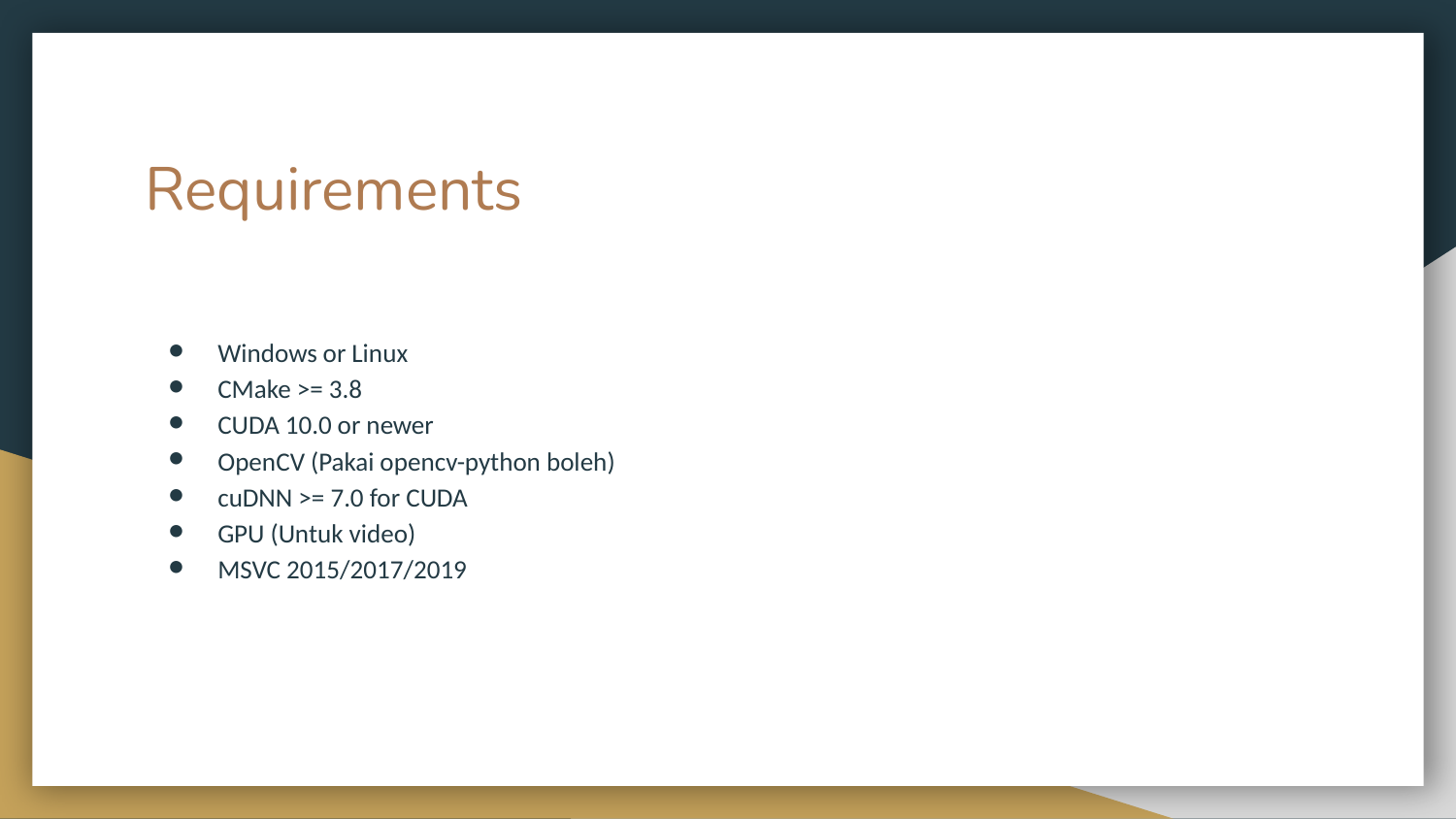

# Requirements
Windows or Linux
CMake >= 3.8
CUDA 10.0 or newer
OpenCV (Pakai opencv-python boleh)
cuDNN >= 7.0 for CUDA
GPU (Untuk video)
MSVC 2015/2017/2019